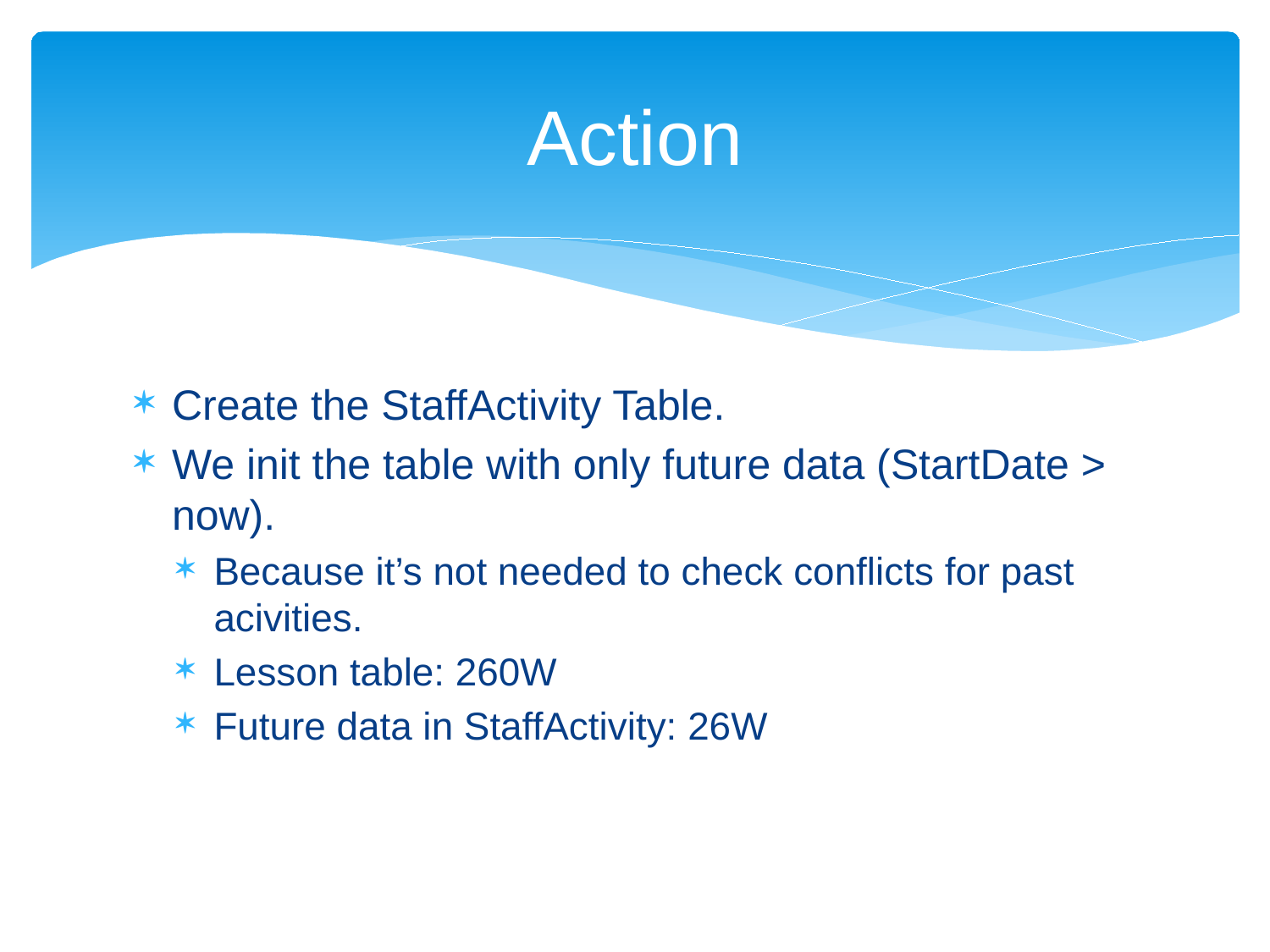

# Action
Create the StaffActivity Table.
We init the table with only future data (StartDate > now).
Because it’s not needed to check conflicts for past acivities.
Lesson table: 260W
Future data in StaffActivity: 26W